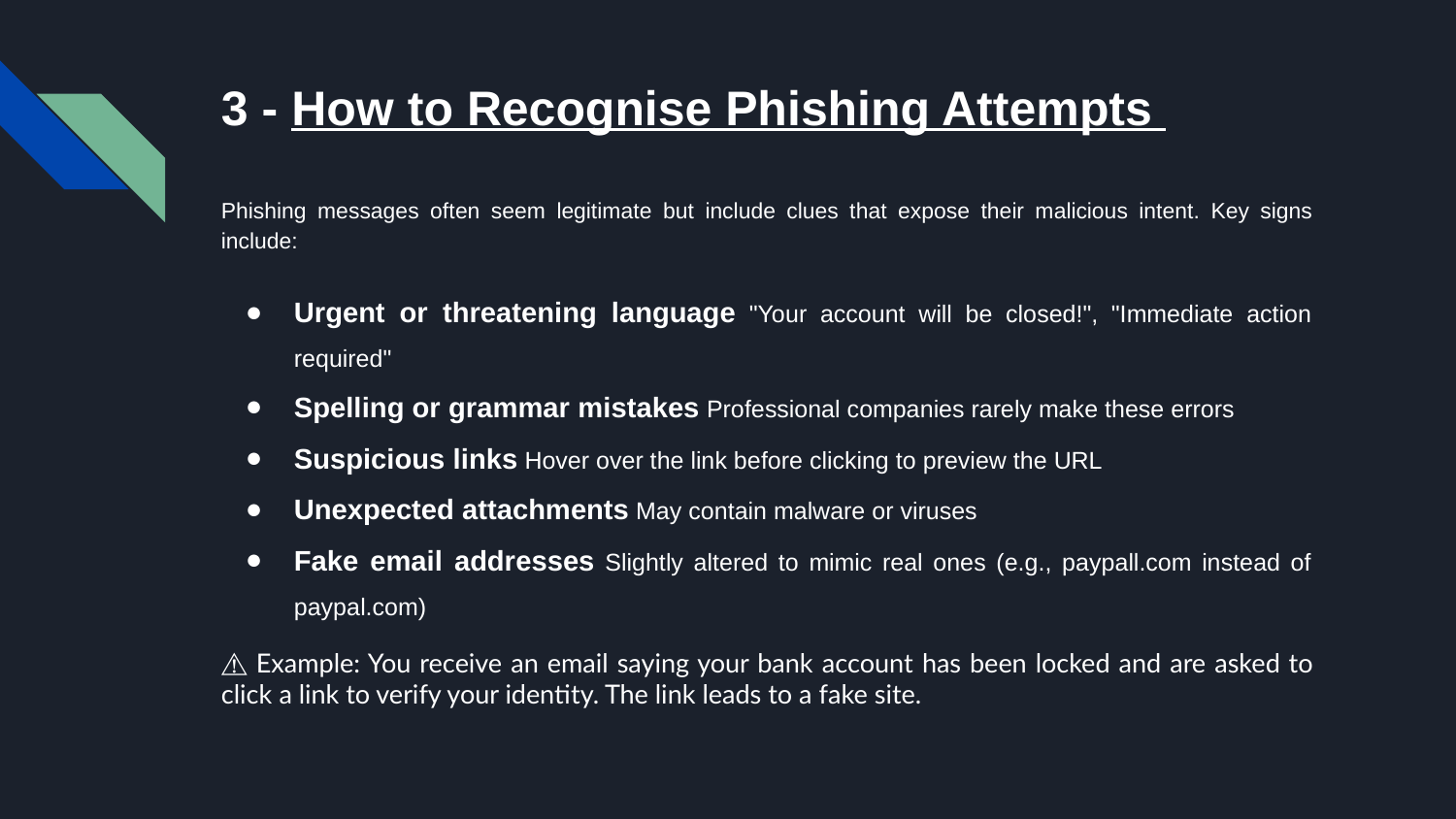

# 3 - How to Recognise Phishing Attempts
Phishing messages often seem legitimate but include clues that expose their malicious intent. Key signs include:
Urgent or threatening language "Your account will be closed!", "Immediate action required"
Spelling or grammar mistakes Professional companies rarely make these errors
Suspicious links Hover over the link before clicking to preview the URL
Unexpected attachments May contain malware or viruses
Fake email addresses Slightly altered to mimic real ones (e.g., paypall.com instead of paypal.com)
⚠️ Example: You receive an email saying your bank account has been locked and are asked to click a link to verify your identity. The link leads to a fake site.